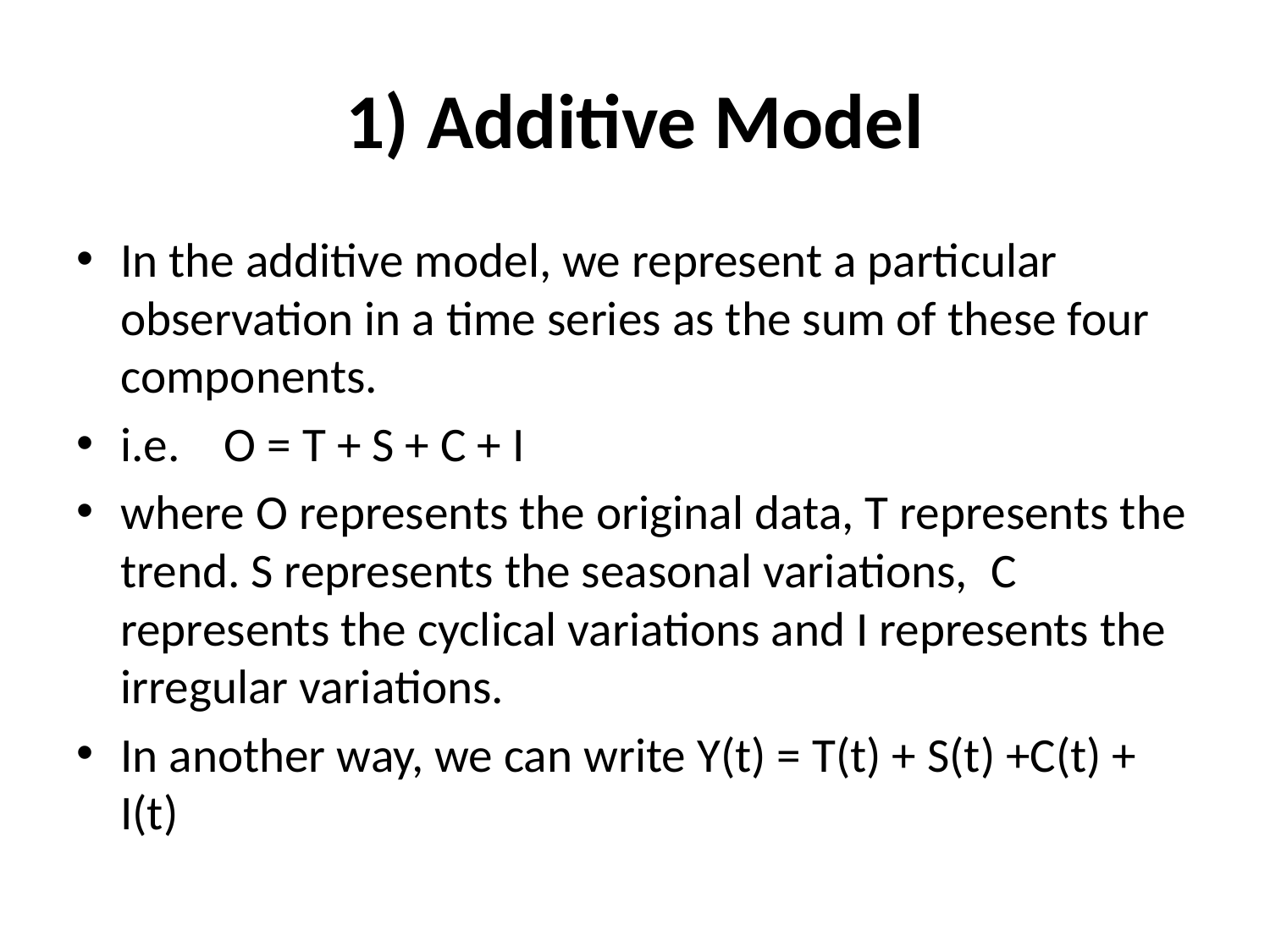

# 1) Additive Model
In the additive model, we represent a particular observation in a time series as the sum of these four components.
i.e.    O = T + S + C + I
where O represents the original data, T represents the trend. S represents the seasonal variations,  C represents the cyclical variations and I represents the irregular variations.
In another way, we can write Y(t) = T(t) + S(t) +C(t) + I(t)